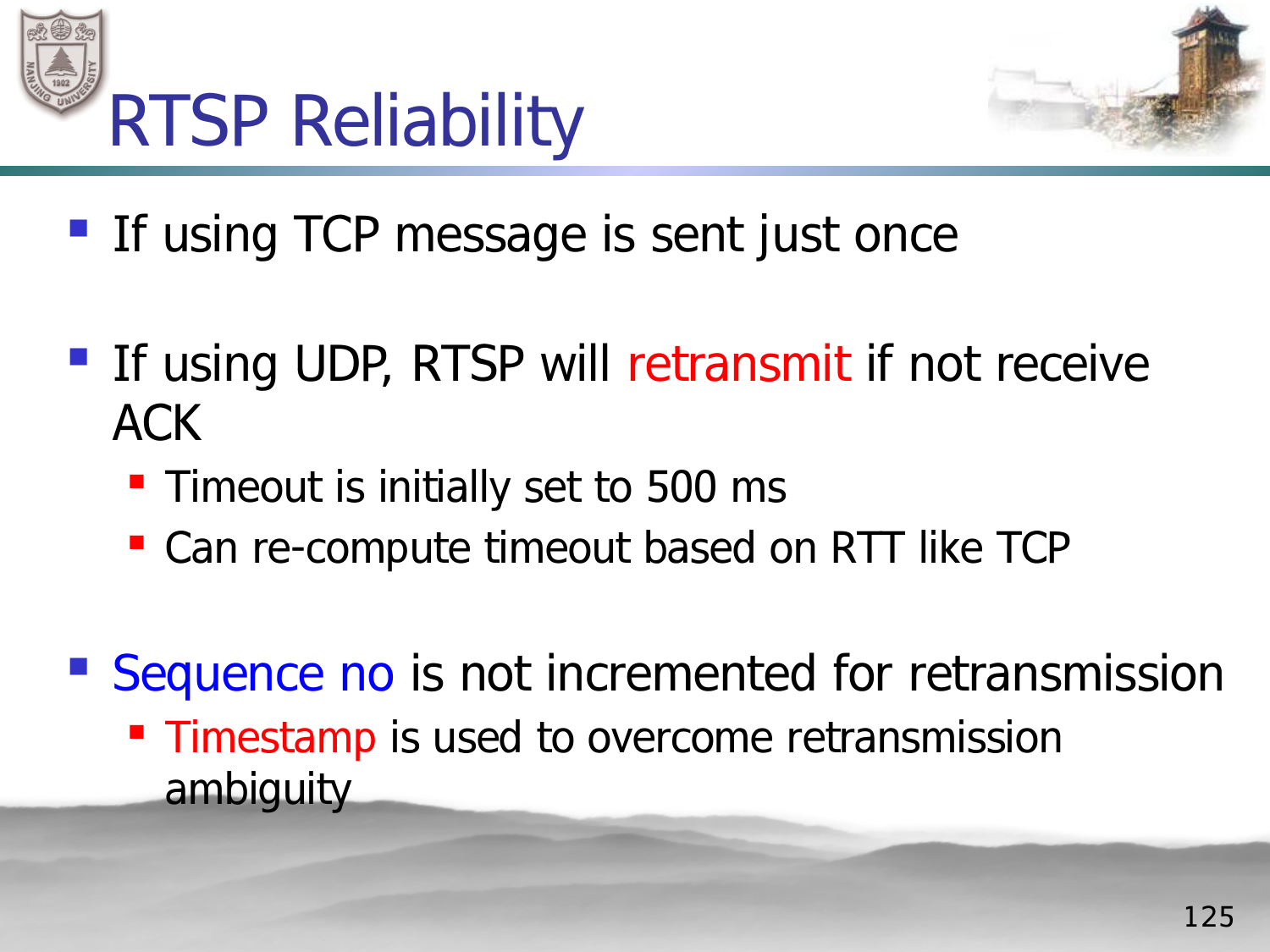

# RTSP Reliability
If using TCP message is sent just once

If using UDP, RTSP will retransmit if not receive ACK
Timeout is initially set to 500 ms
Can re-compute timeout based on RTT like TCP

Sequence no is not incremented for retransmission
Timestamp is used to overcome retransmission ambiguity
125